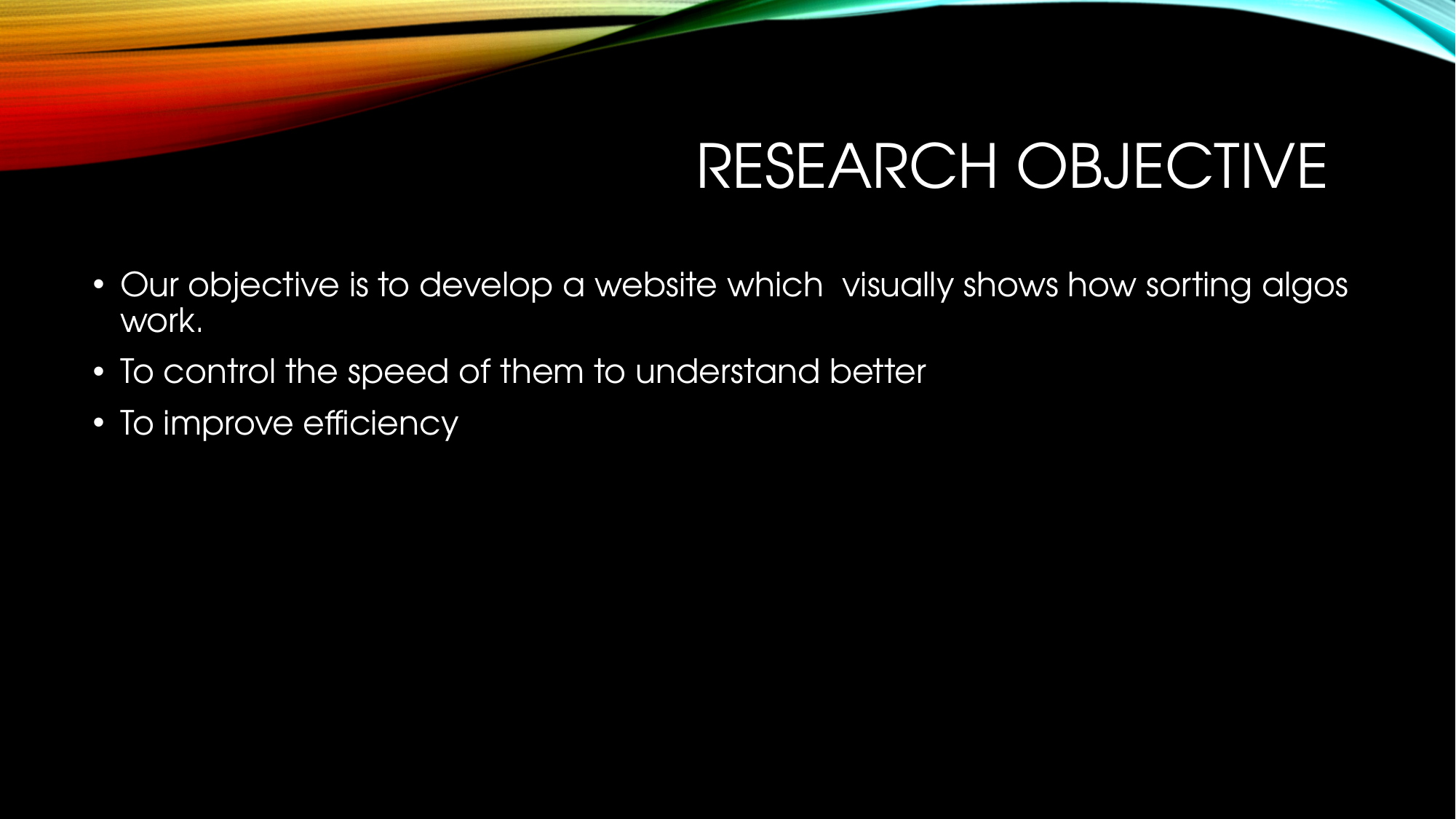

# ReSEARCH OBJECTIVE
Our objective is to develop a website which  visually shows how sorting algos work.
To control the speed of them to understand better
To improve efficiency